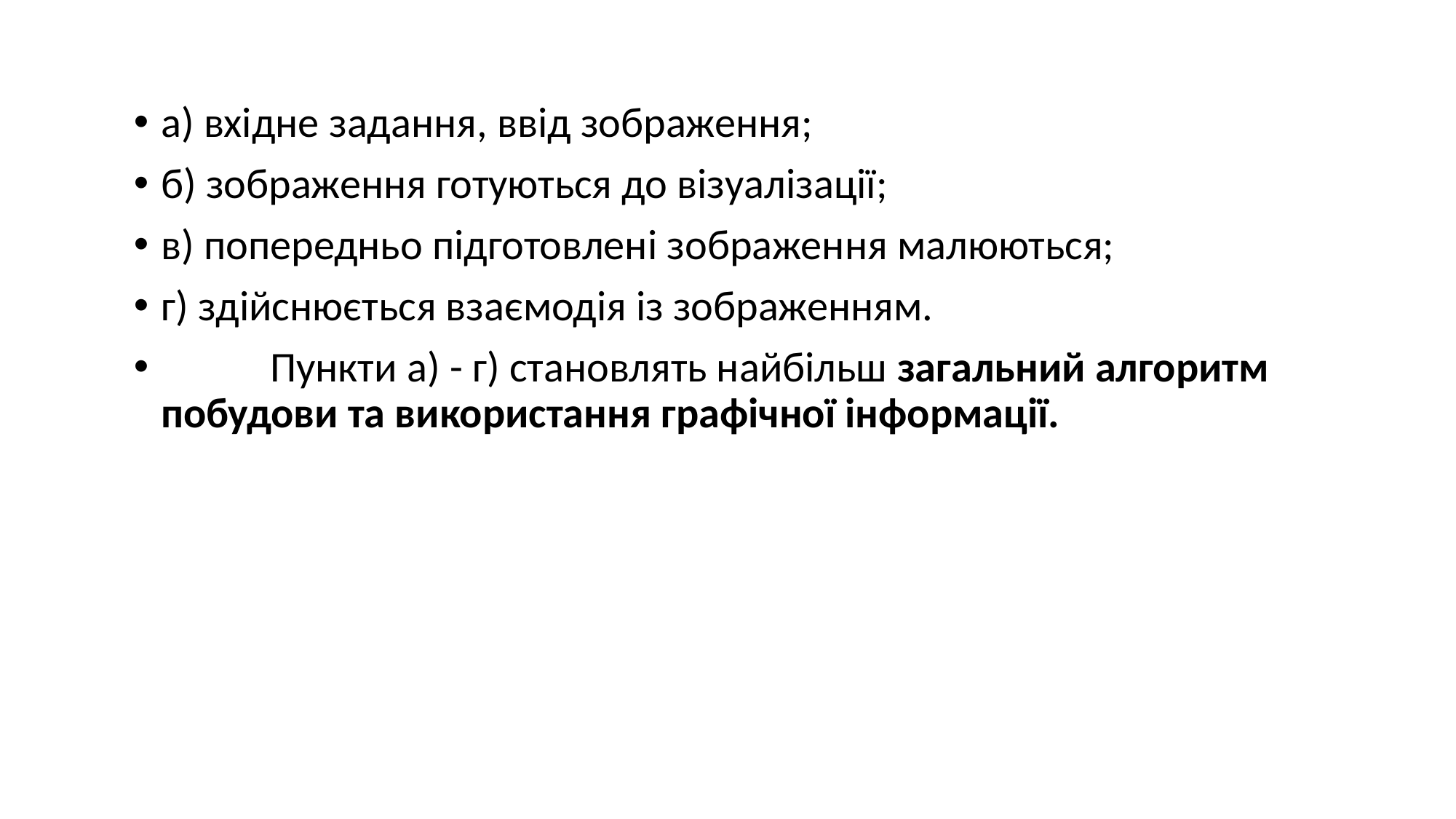

а) вхідне задання, ввід зображення;
б) зображення готуються до візуалізації;
в) попередньо підготовлені зображення малюються;
г) здійснюється взаємодія із зображенням.
	Пункти а) - г) становлять найбільш загальний алгоритм побудови та використання графічної інформації.